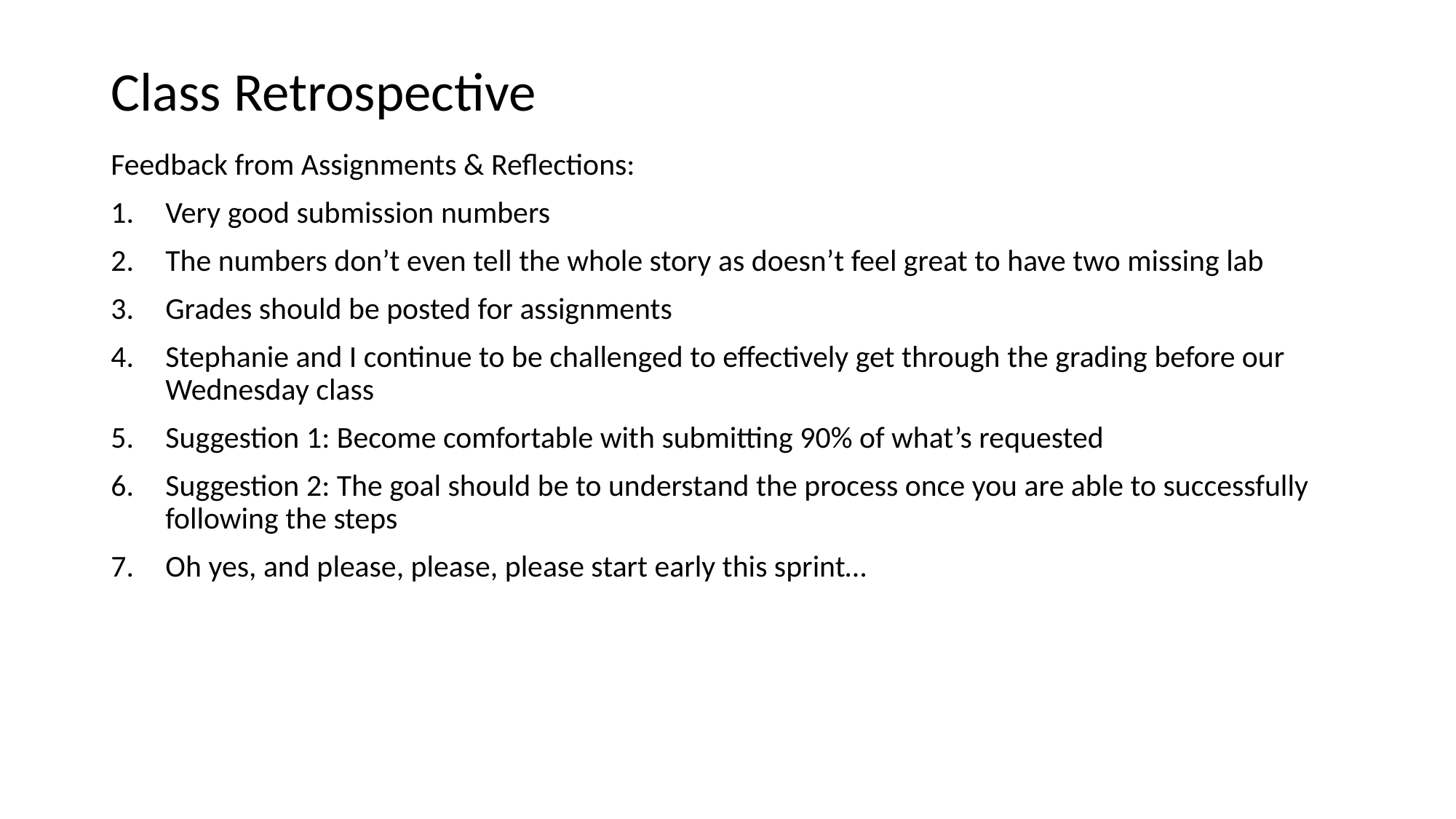

# Class Retrospective
Feedback from Assignments & Reflections:
Very good submission numbers
The numbers don’t even tell the whole story as doesn’t feel great to have two missing lab
Grades should be posted for assignments
Stephanie and I continue to be challenged to effectively get through the grading before our Wednesday class
Suggestion 1: Become comfortable with submitting 90% of what’s requested
Suggestion 2: The goal should be to understand the process once you are able to successfully following the steps
Oh yes, and please, please, please start early this sprint…